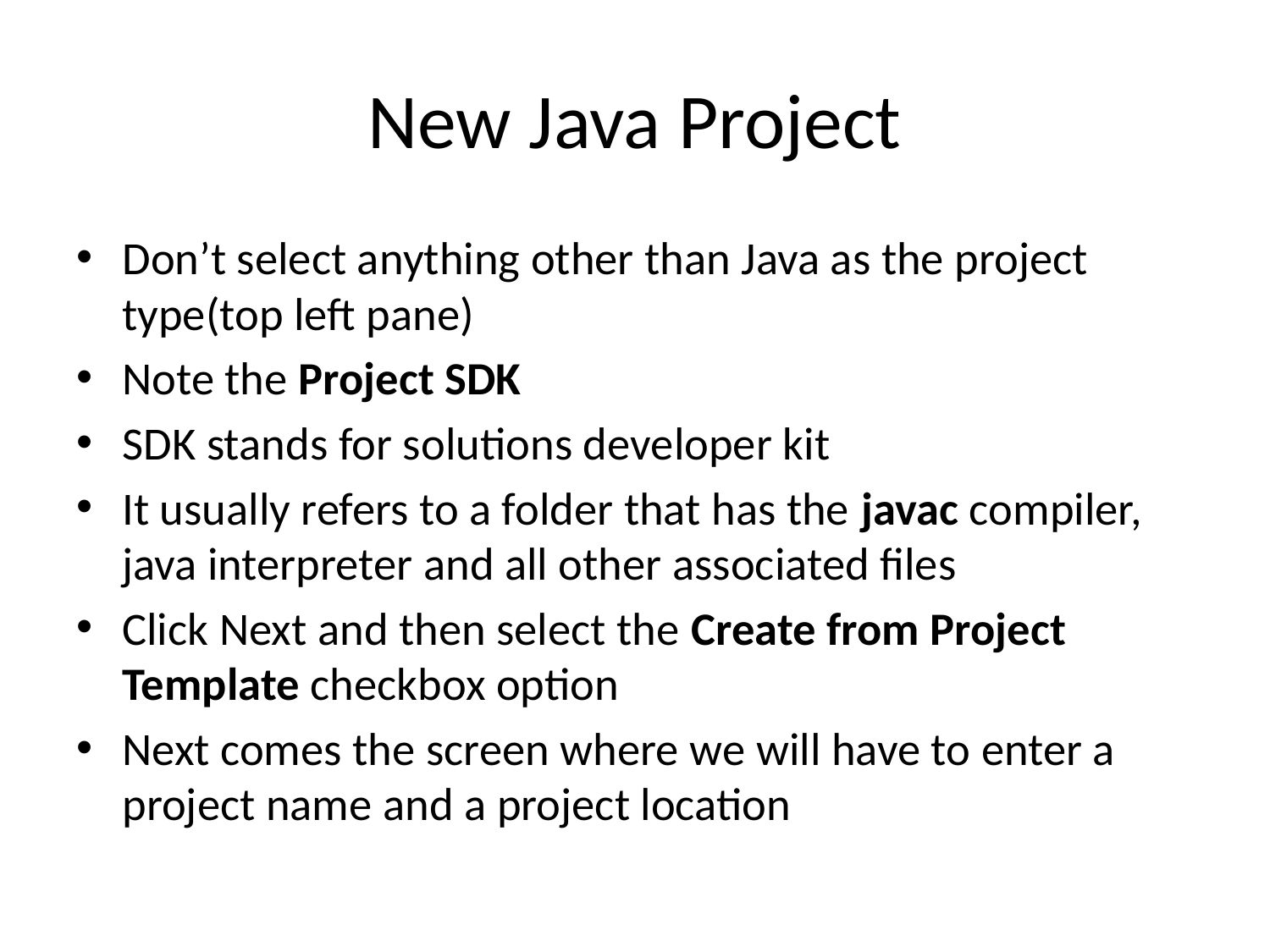

# New Java Project
Don’t select anything other than Java as the project type(top left pane)
Note the Project SDK
SDK stands for solutions developer kit
It usually refers to a folder that has the javac compiler, java interpreter and all other associated files
Click Next and then select the Create from Project Template checkbox option
Next comes the screen where we will have to enter a project name and a project location